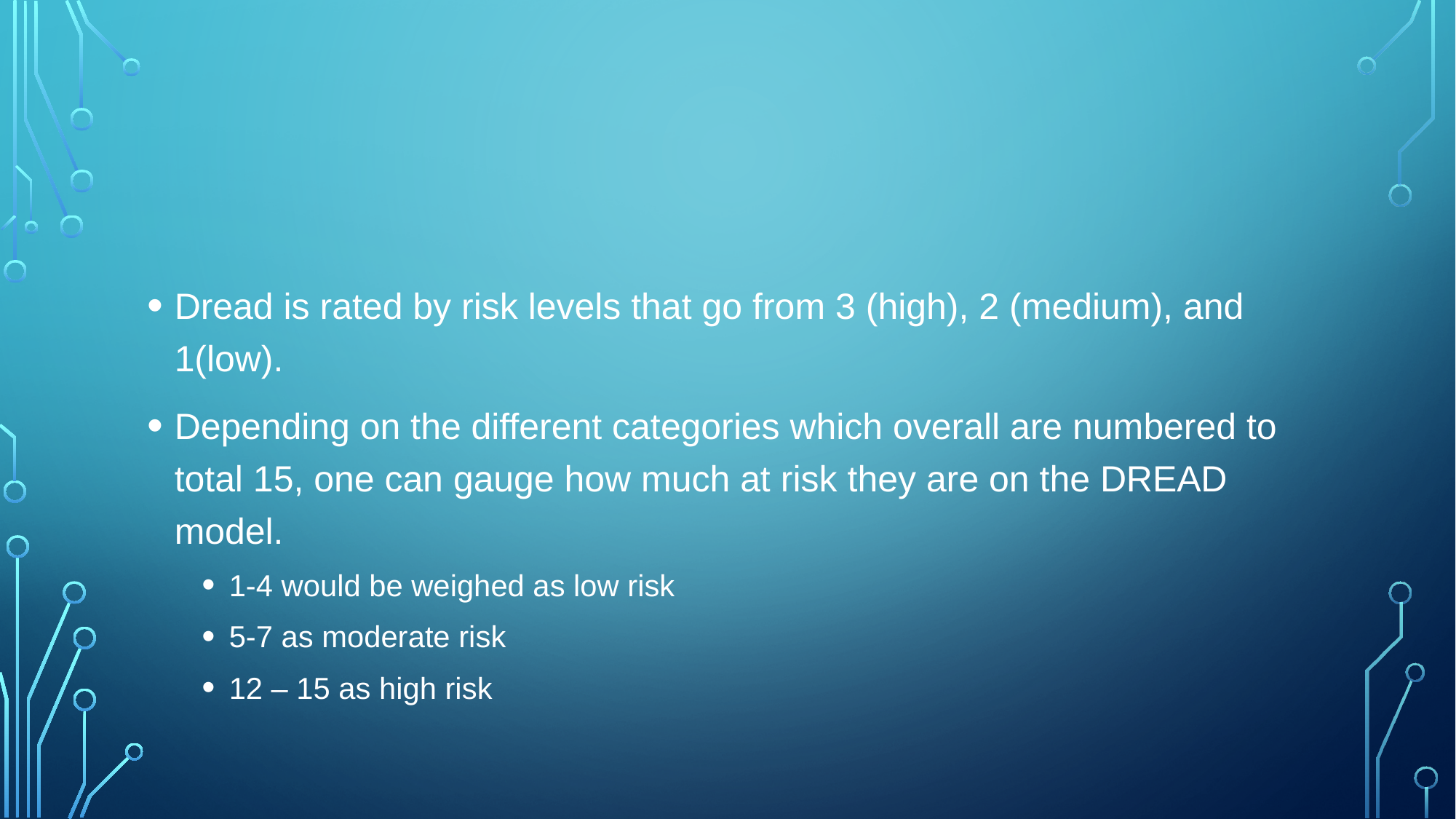

#
Dread is rated by risk levels that go from 3 (high), 2 (medium), and 1(low).
Depending on the different categories which overall are numbered to total 15, one can gauge how much at risk they are on the DREAD model.
1-4 would be weighed as low risk
5-7 as moderate risk
12 – 15 as high risk